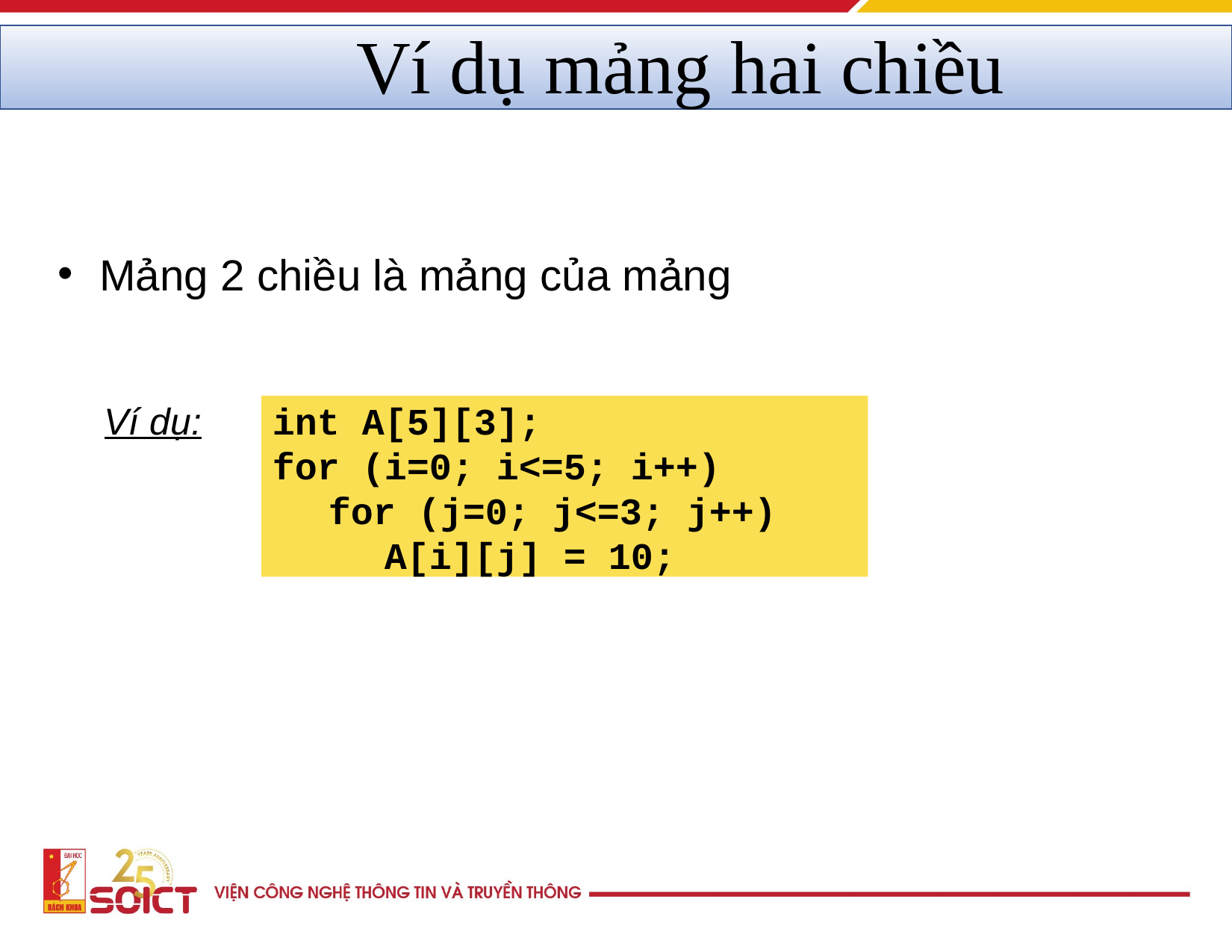

# Ví dụ mảng hai chiều

Mảng 2 chiều là mảng của mảng
Ví dụ:
int A[5][3];
for (i=0; i<=5; i++)  for (j=0; j<=3; j++)
A[i][j] = 10;